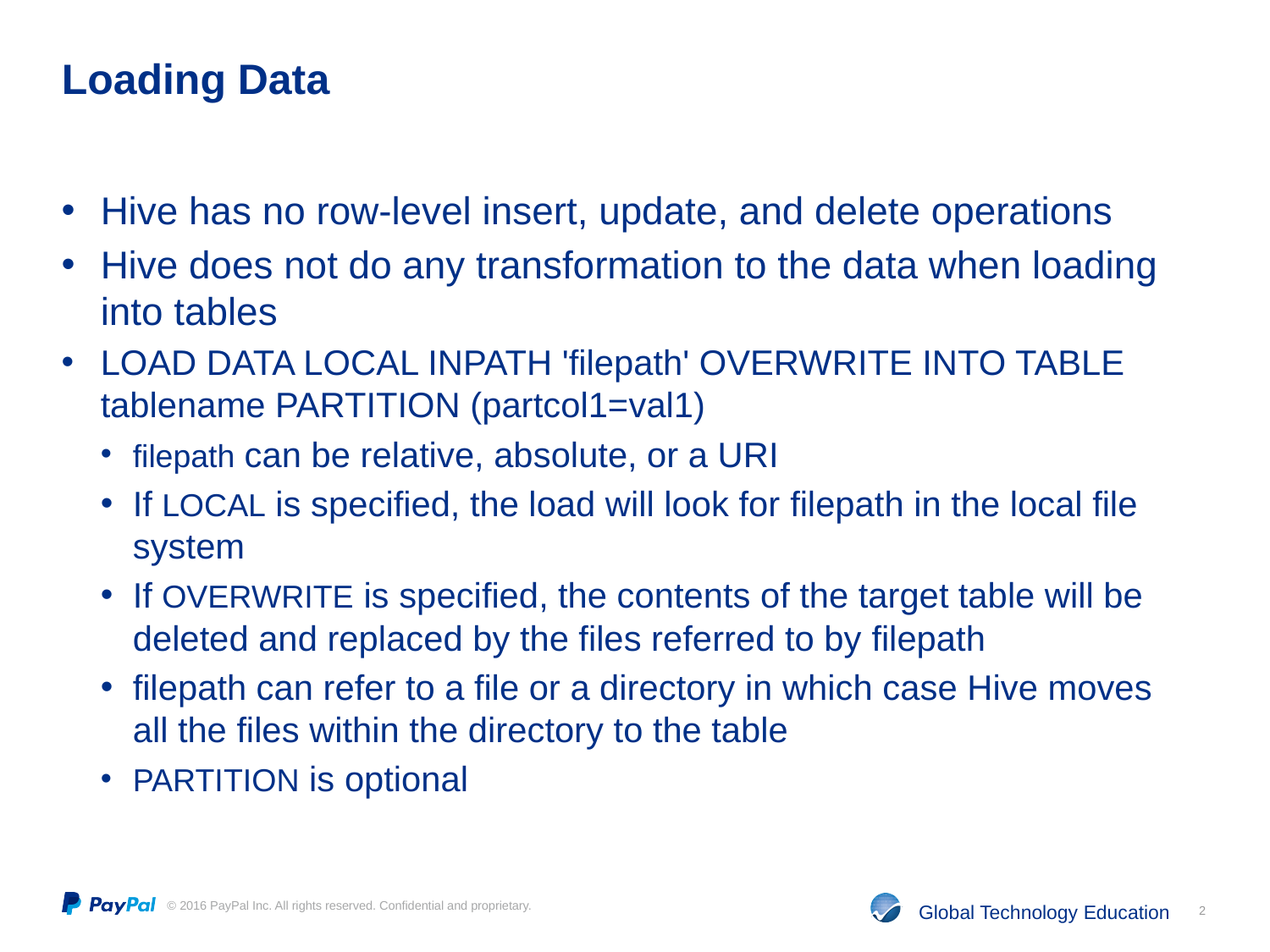

# Loading Data
Hive has no row-level insert, update, and delete operations
Hive does not do any transformation to the data when loading into tables
LOAD DATA LOCAL INPATH 'filepath' OVERWRITE INTO TABLE tablename PARTITION (partcol1=val1)
filepath can be relative, absolute, or a URI
If LOCAL is specified, the load will look for filepath in the local file system
If OVERWRITE is specified, the contents of the target table will be deleted and replaced by the files referred to by filepath
filepath can refer to a file or a directory in which case Hive moves all the files within the directory to the table
PARTITION is optional
2